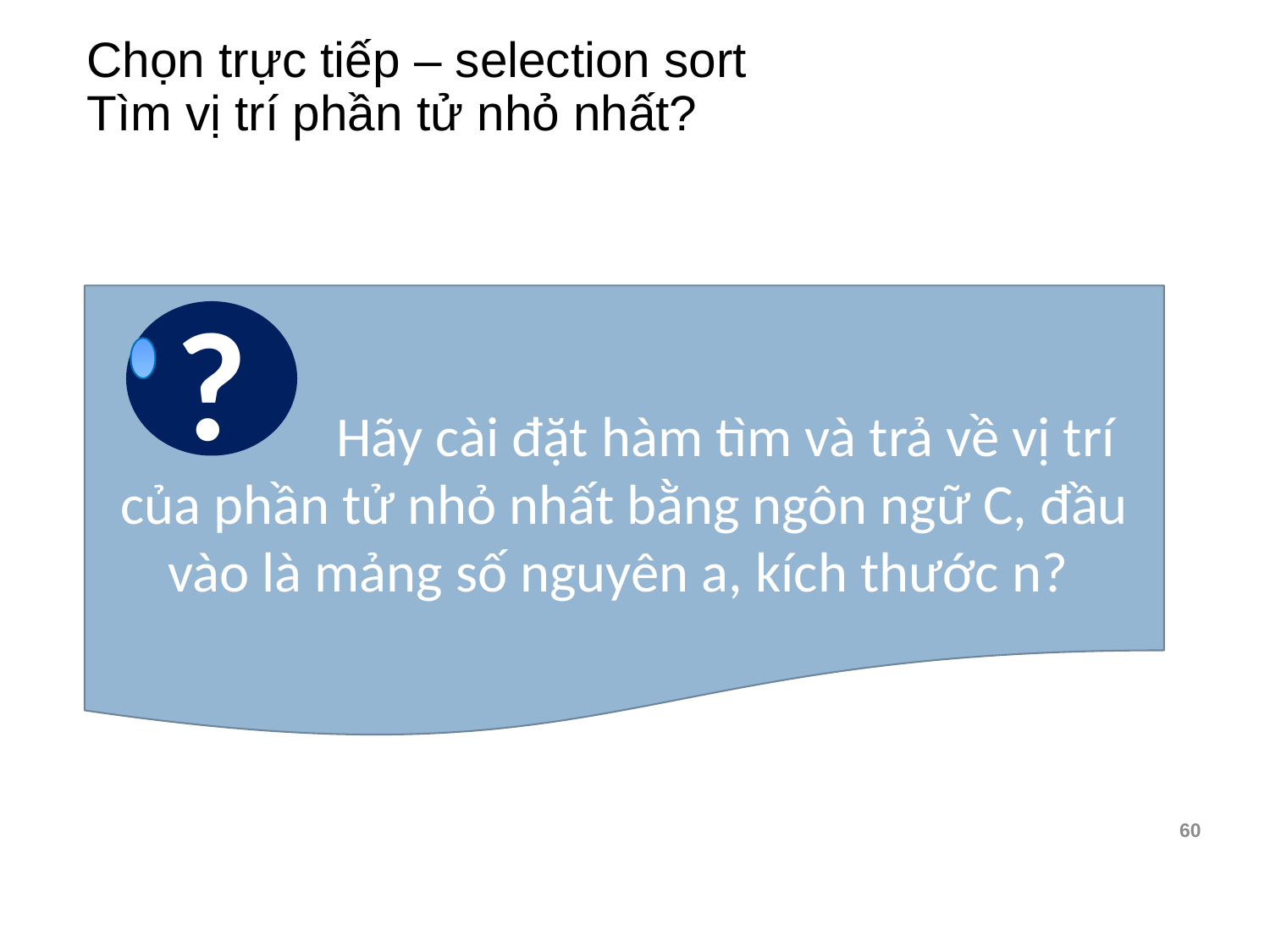

# Chọn trực tiếp – selection sort Tìm vị trí phần tử nhỏ nhất?

	      Hãy cài đặt hàm tìm và trả về vị trí của phần tử nhỏ nhất bằng ngôn ngữ C, đầu vào là mảng số nguyên a, kích thước n?

?

60